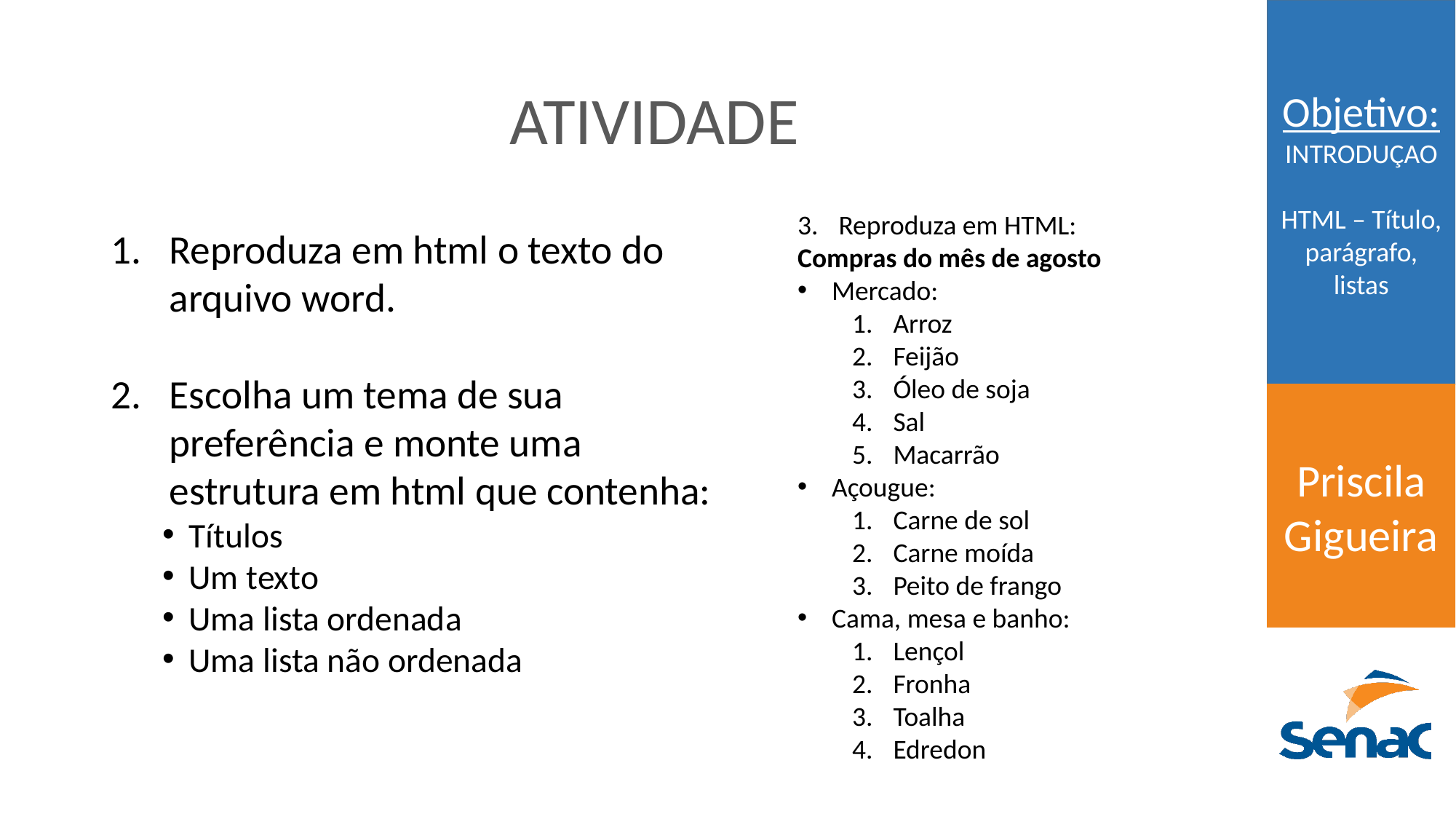

# ATIVIDADE
Reproduza em HTML:
Compras do mês de agosto
Mercado:
Arroz
Feijão
Óleo de soja
Sal
Macarrão
Açougue:
Carne de sol
Carne moída
Peito de frango
Cama, mesa e banho:
Lençol
Fronha
Toalha
Edredon
Reproduza em html o texto do arquivo word.

Escolha um tema de sua preferência e monte uma estrutura em html que contenha:
Títulos
Um texto
Uma lista ordenada
Uma lista não ordenada